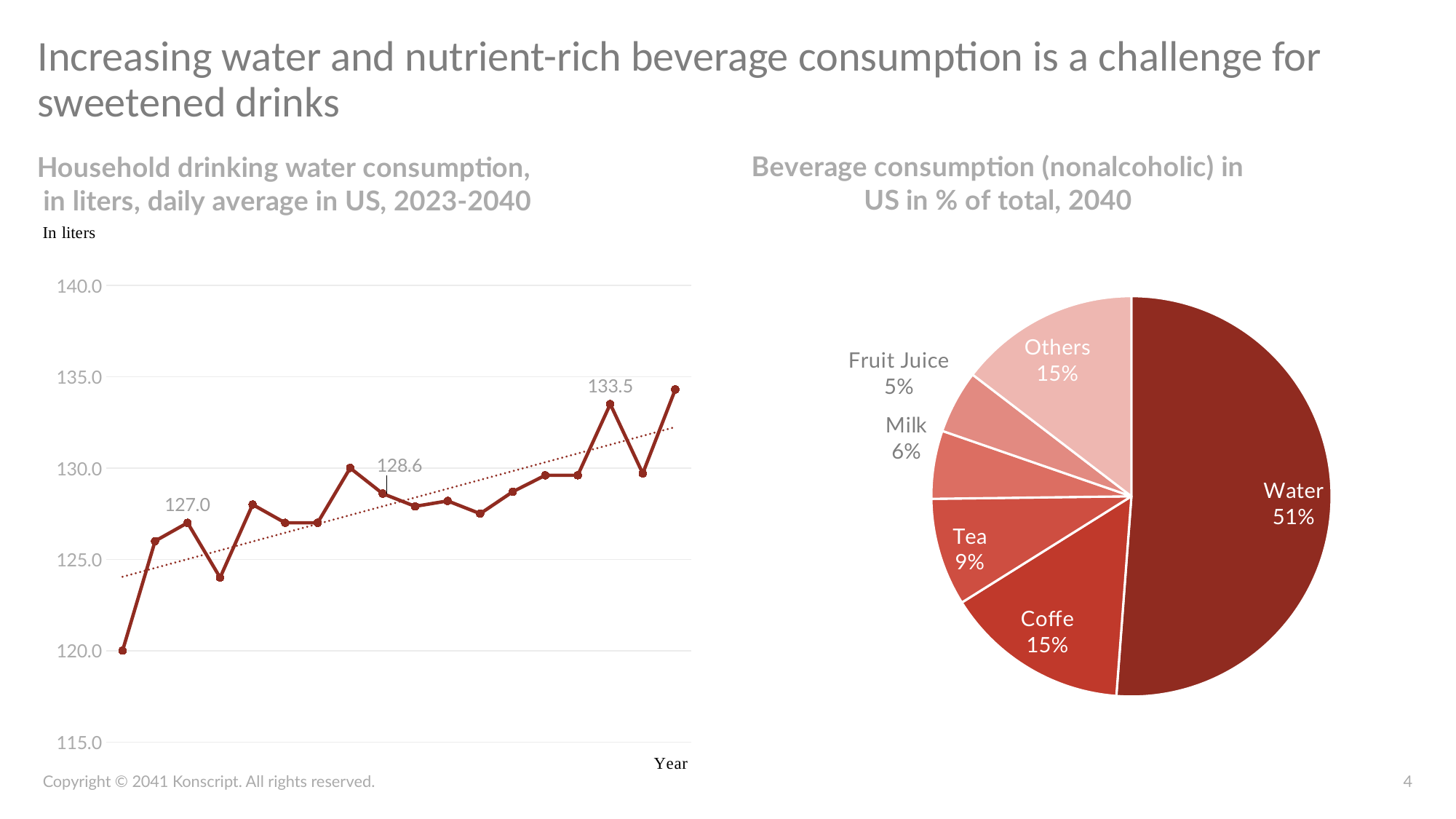

# Increasing water and nutrient-rich beverage consumption is a challenge for sweetened drinks

### Chart: Household drinking water consumption, in liters, daily average in US, 2023-2040

| Category | Household drinking water consumption, daily average in US, 2023-2040 |
|---|---|
| 2023 | 120.0 |
| 2024 | 126.0 |
| 2025 | 127.0 |
| 2026 | 124.0 |
| 2027 | 128.0 |
| 2028 | 127.0 |
| 2029 | 127.0 |
| 2030 | 130.0 |
| 2031 | 128.6 |
| 2032 | 127.9 |
| 2033 | 128.2 |
| 2034 | 127.5 |
| 2035 | 128.7 |
| 2036 | 129.6 |
| 2037 | 129.6 |
| 2038 | 133.5 |
| 2039 | 129.7 |
| 2040 | 134.3 |

### Chart: Beverage consumption (nonalcoholic) in US in % of total, 2040

| Category | Beverage consumption (nonalcoholic) in US in % of total, 2040 |
|---|---|
| Water | 51.2 |
| Coffe | 14.9 |
| Tea | 8.7 |
| Milk | 5.5 |
| Fruit Juice | 5.1 |
| Others | 14.6 |
Copyright © 2041 Konscript. All rights reserved.
4